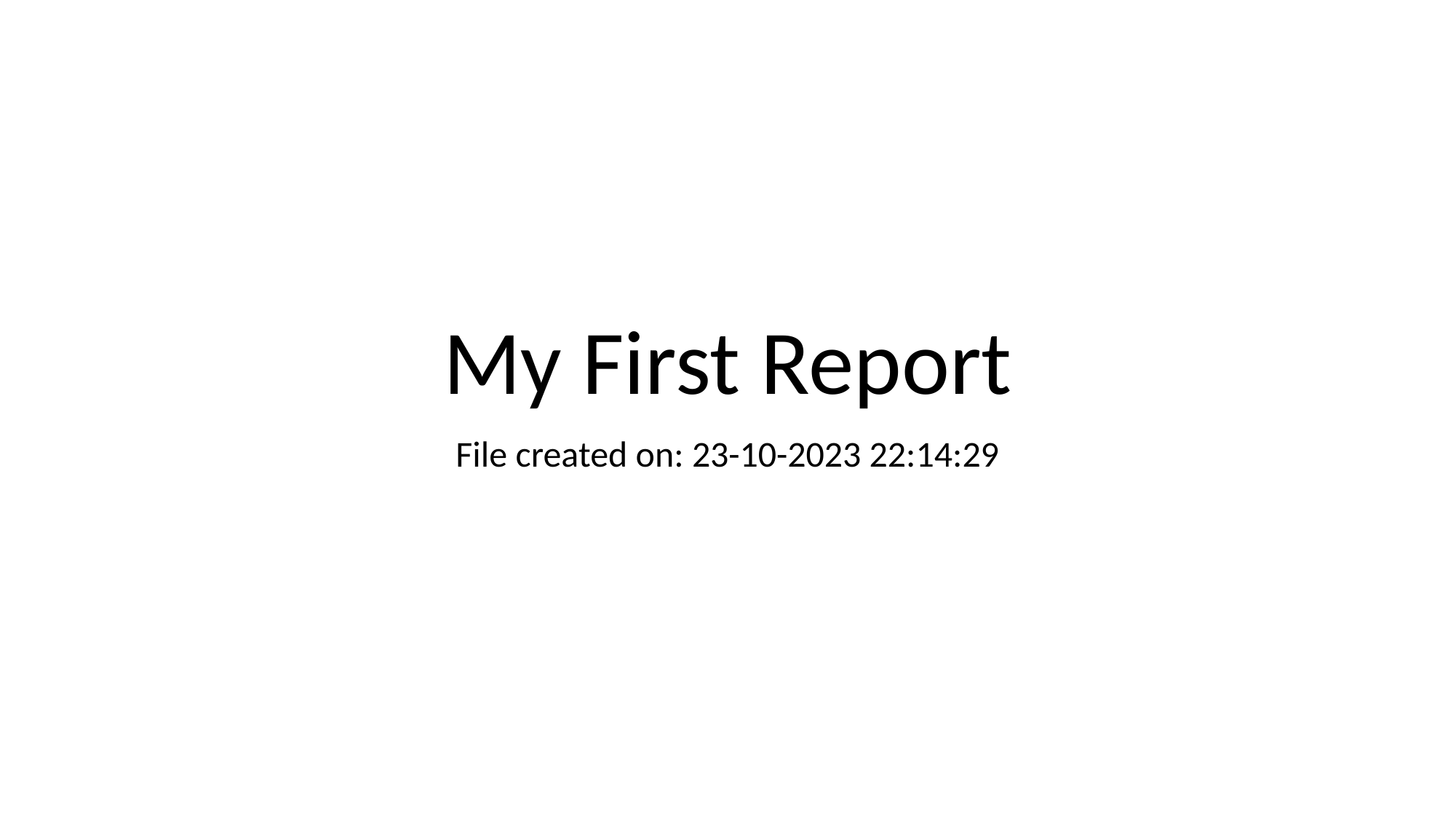

# My First Report
File created on: 23-10-2023 22:14:29